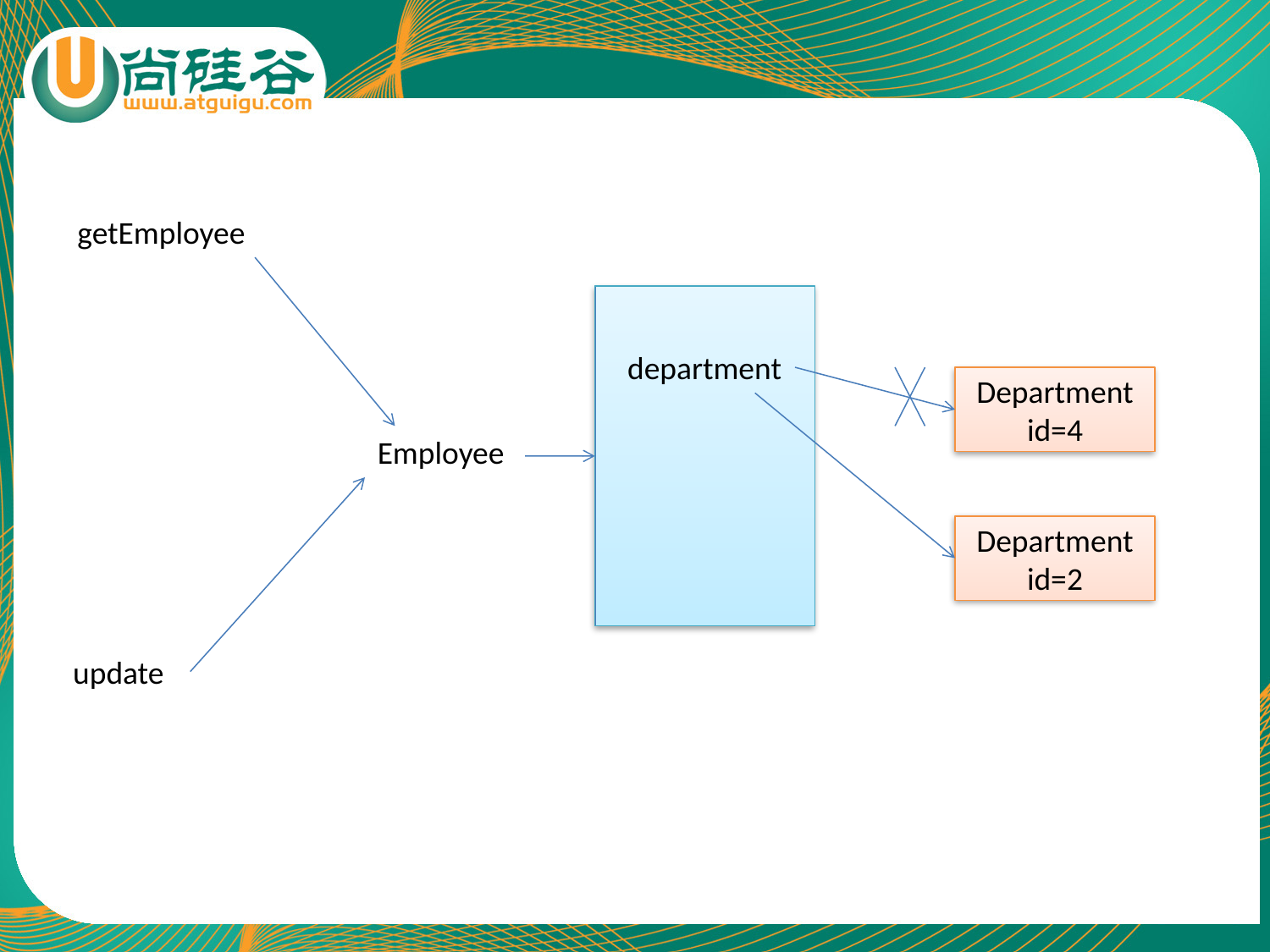

getEmployee

department
Department
id=4
Employee
Department
id=2
update